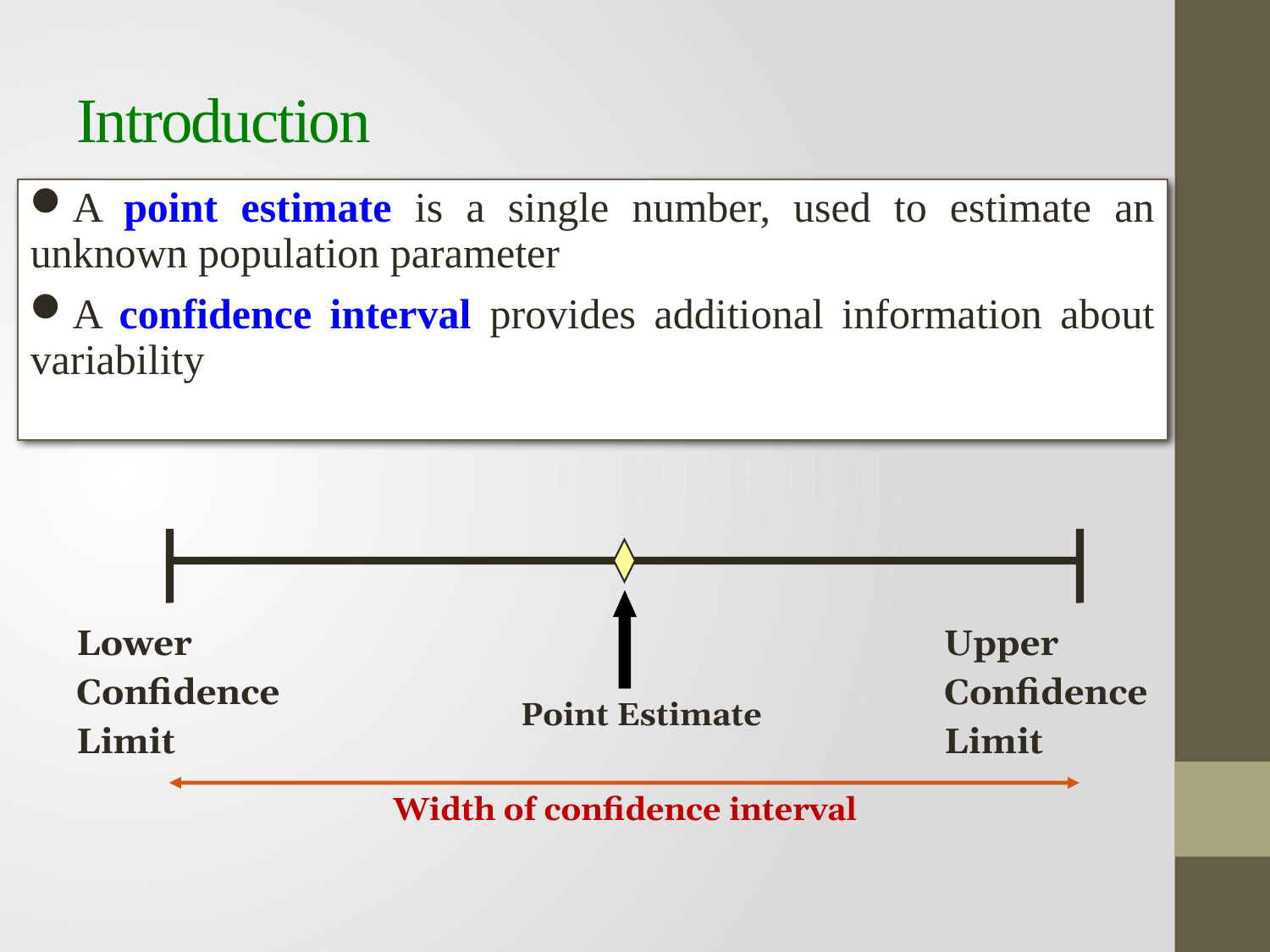

# Introduction
A point estimate is a single number, used to estimate an unknown population parameter
A confidence interval provides additional information about variability

Lower
Confidence
Limit
Upper
Confidence
Limit
Point Estimate

Width of confidence interval